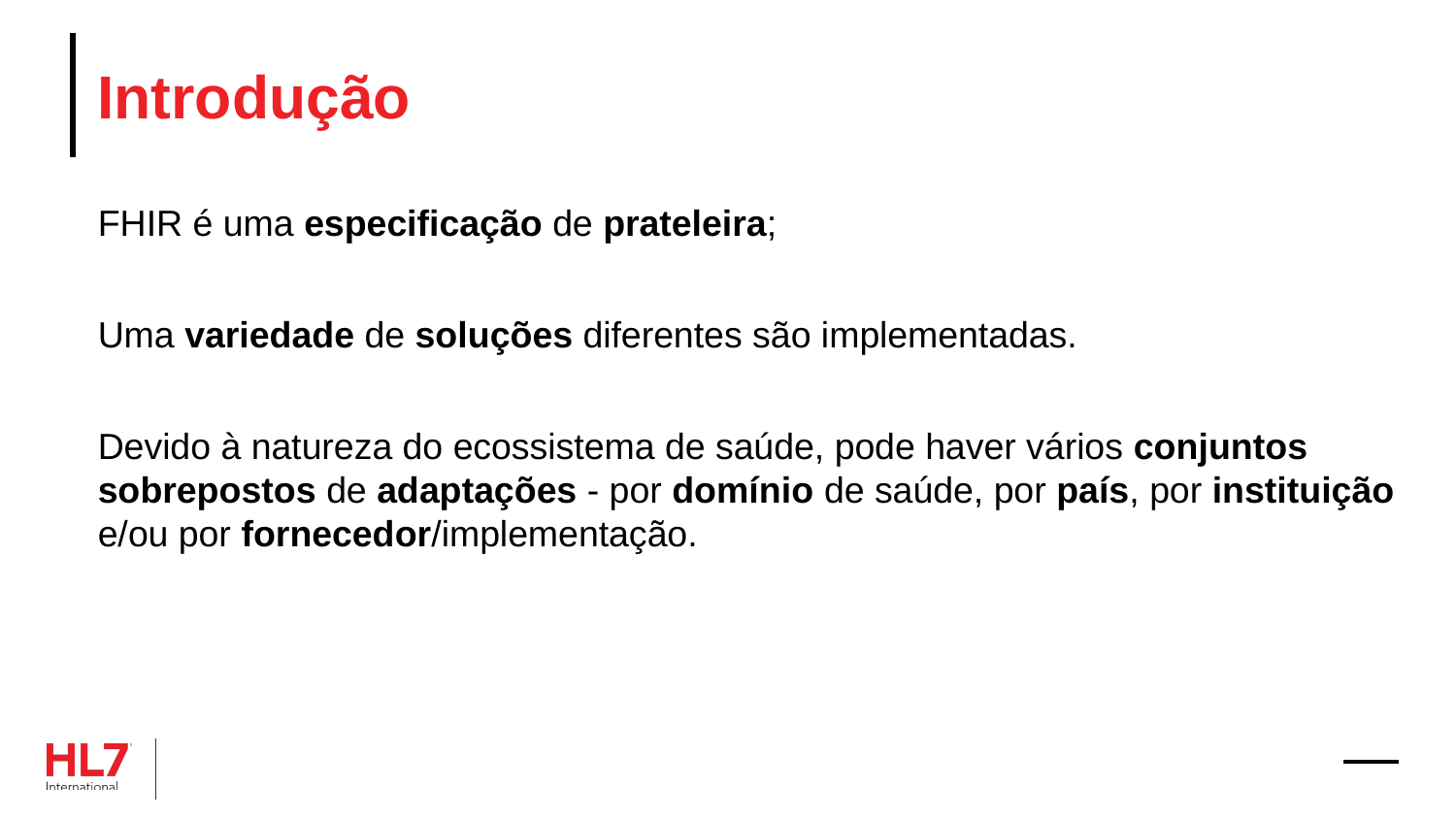

# Introdução
FHIR é uma especificação de prateleira;

Uma variedade de soluções diferentes são implementadas.

Devido à natureza do ecossistema de saúde, pode haver vários conjuntos sobrepostos de adaptações - por domínio de saúde, por país, por instituição e/ou por fornecedor/implementação.